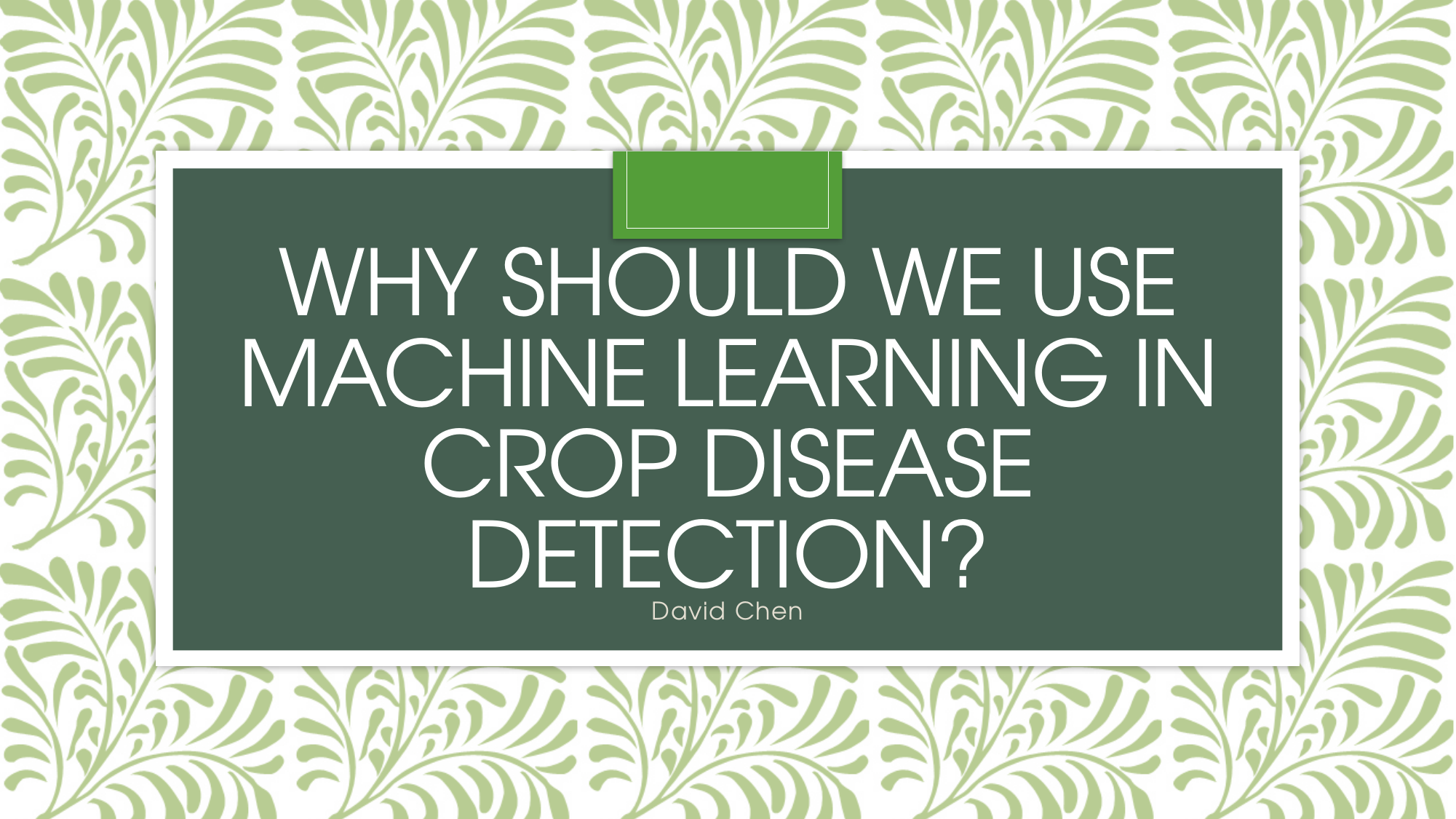

# Why should we use machine learning in crop disease detection?
David Chen